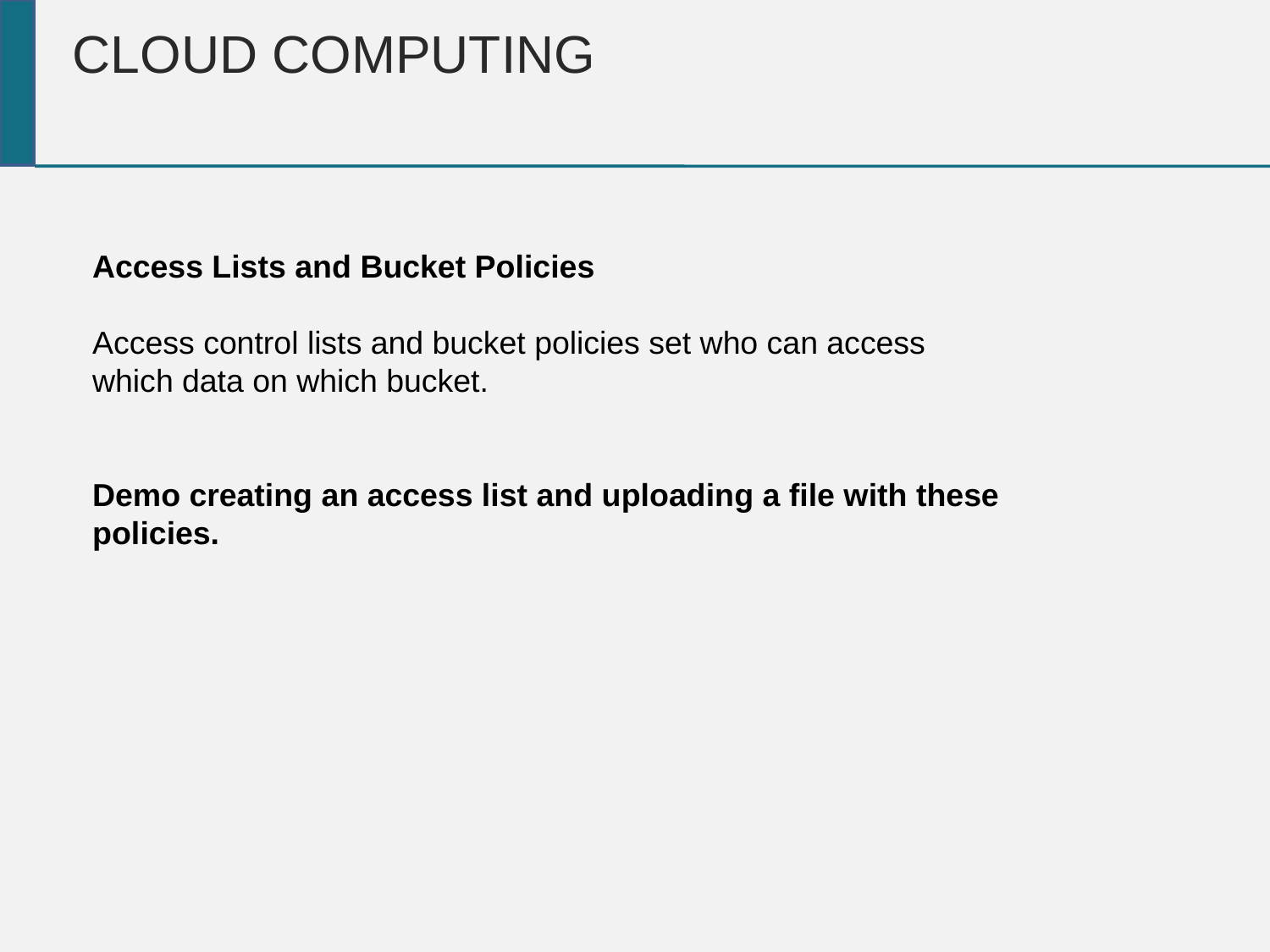

Cloud Computing

Access Lists and Bucket Policies

Access control lists and bucket policies set who can access which data on which bucket.

Demo creating an access list and uploading a file with these policies.